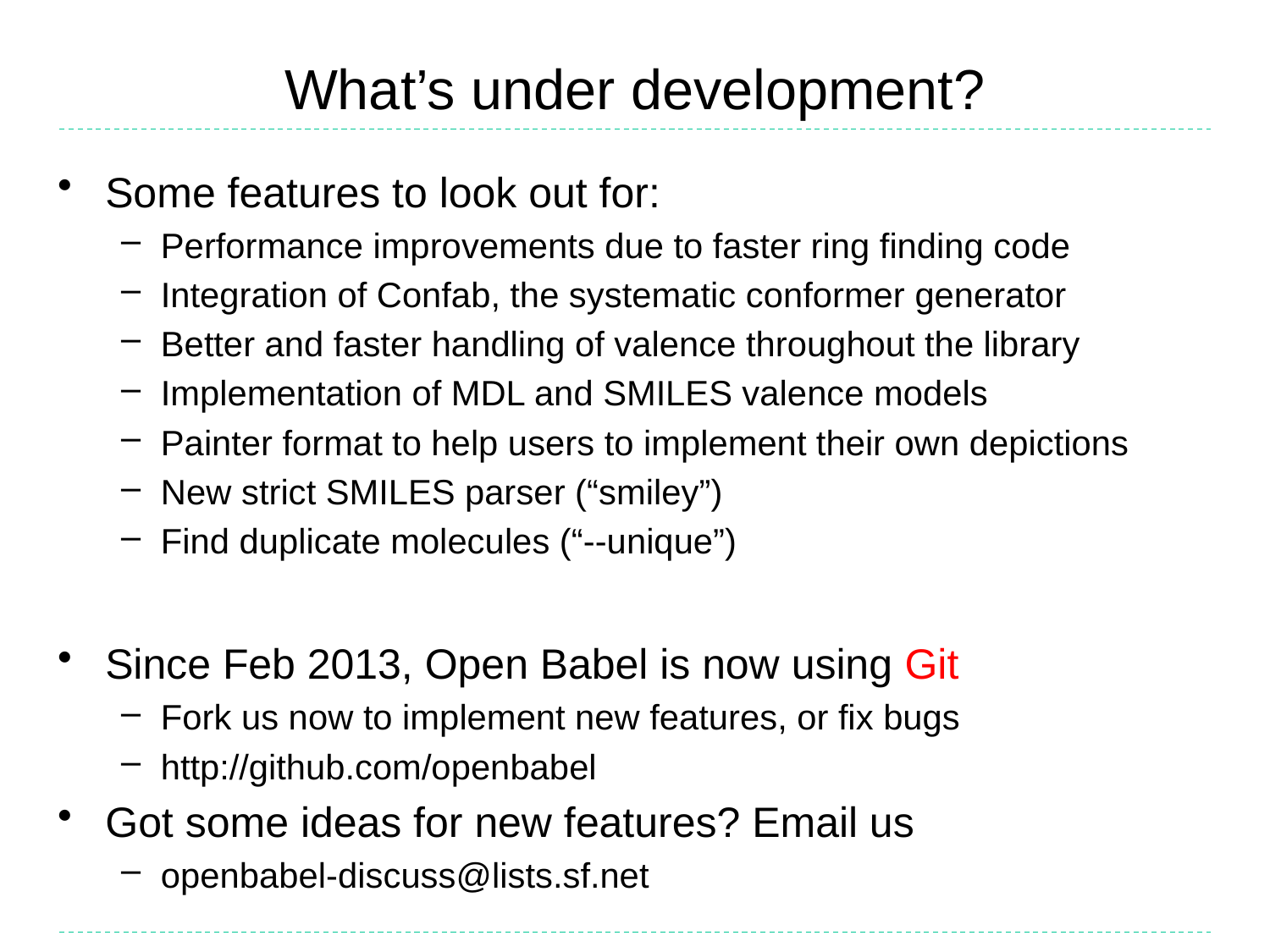

# What’s under development?
Some features to look out for:
Performance improvements due to faster ring finding code
Integration of Confab, the systematic conformer generator
Better and faster handling of valence throughout the library
Implementation of MDL and SMILES valence models
Painter format to help users to implement their own depictions
New strict SMILES parser (“smiley”)
Find duplicate molecules (“--unique”)

Since Feb 2013, Open Babel is now using Git
Fork us now to implement new features, or fix bugs
http://github.com/openbabel
Got some ideas for new features? Email us
openbabel-discuss@lists.sf.net